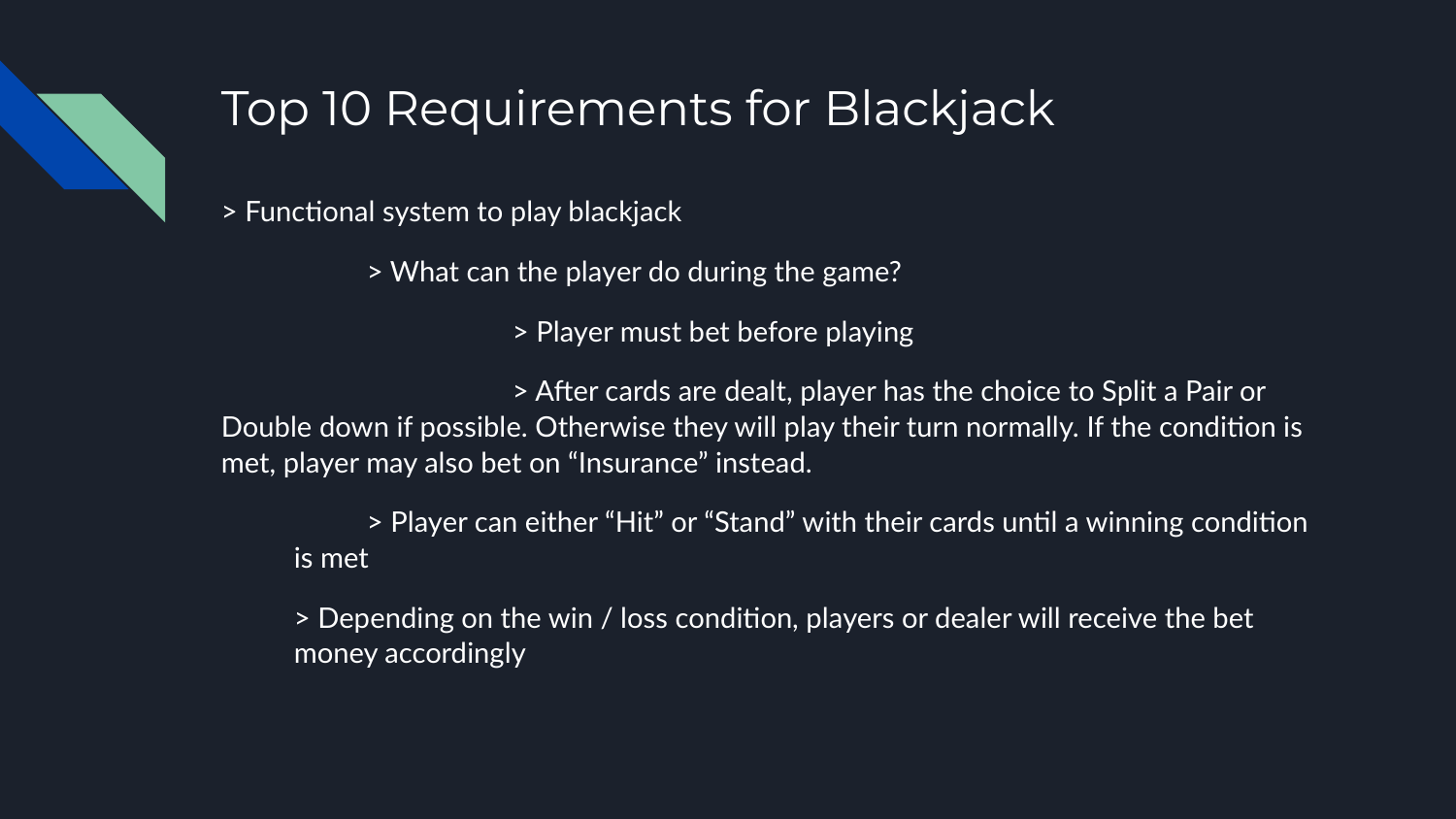

# Top 10 Requirements for Blackjack

> Functional system to play blackjack
	> What can the player do during the game?
		> Player must bet before playing
		> After cards are dealt, player has the choice to Split a Pair or Double down if possible. Otherwise they will play their turn normally. If the condition is met, player may also bet on “Insurance” instead.
> Player can either “Hit” or “Stand” with their cards until a winning condition is met
> Depending on the win / loss condition, players or dealer will receive the bet money accordingly